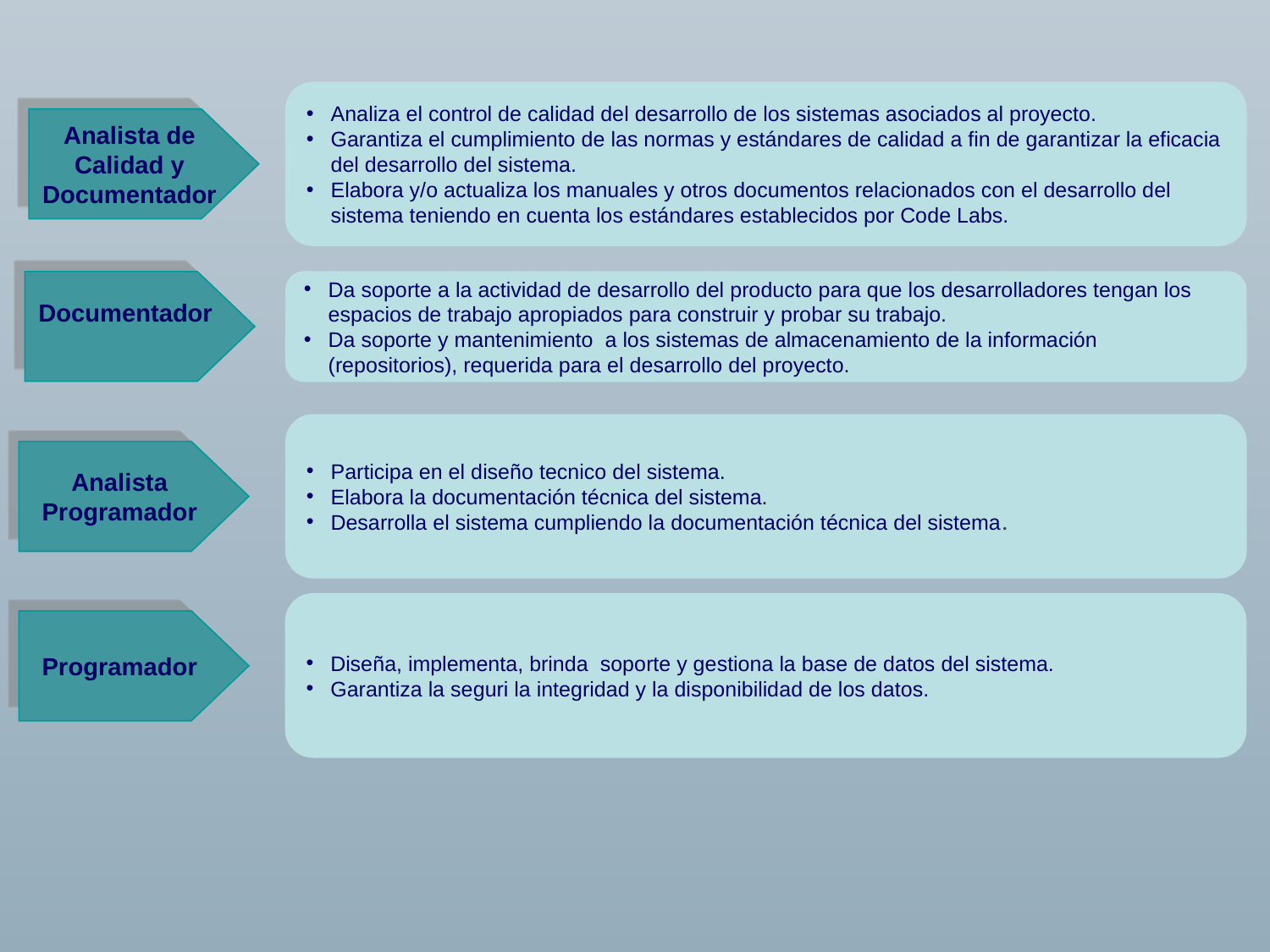

Analiza el control de calidad del desarrollo de los sistemas asociados al proyecto.
Garantiza el cumplimiento de las normas y estándares de calidad a fin de garantizar la eficacia del desarrollo del sistema.
Elabora y/o actualiza los manuales y otros documentos relacionados con el desarrollo del sistema teniendo en cuenta los estándares establecidos por Code Labs.
Analista de Calidad y Documentador
Documentador

Da soporte a la actividad de desarrollo del producto para que los desarrolladores tengan los espacios de trabajo apropiados para construir y probar su trabajo.
Da soporte y mantenimiento  a los sistemas de almacenamiento de la información (repositorios), requerida para el desarrollo del proyecto.
Participa en el diseño tecnico del sistema.
Elabora la documentación técnica del sistema.
Desarrolla el sistema cumpliendo la documentación técnica del sistema.
Analista Programador
Diseña, implementa, brinda  soporte y gestiona la base de datos del sistema.
Garantiza la seguri la integridad y la disponibilidad de los datos.
Programador